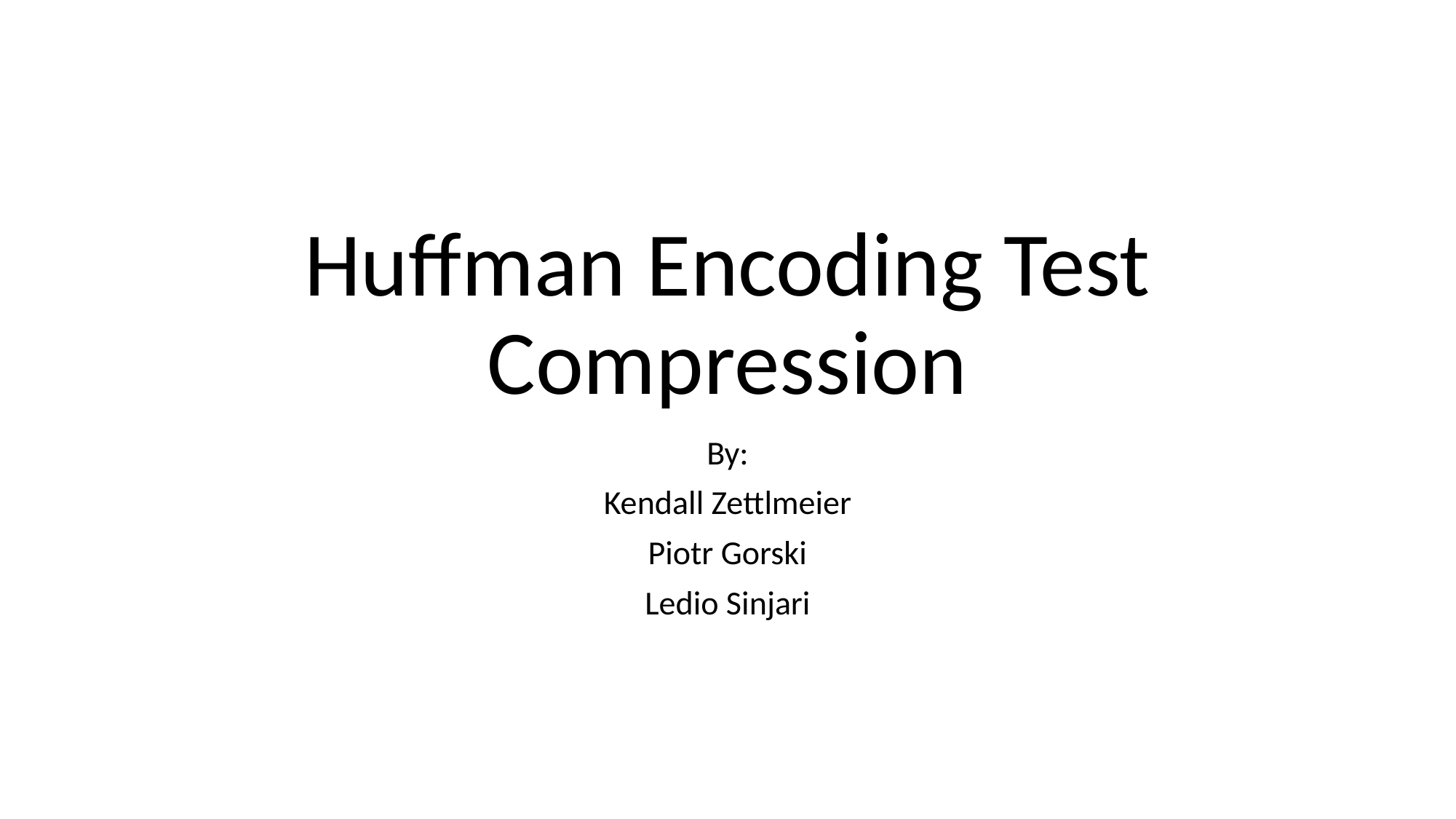

# Huffman Encoding Test Compression
By:
Kendall Zettlmeier
Piotr Gorski
Ledio Sinjari